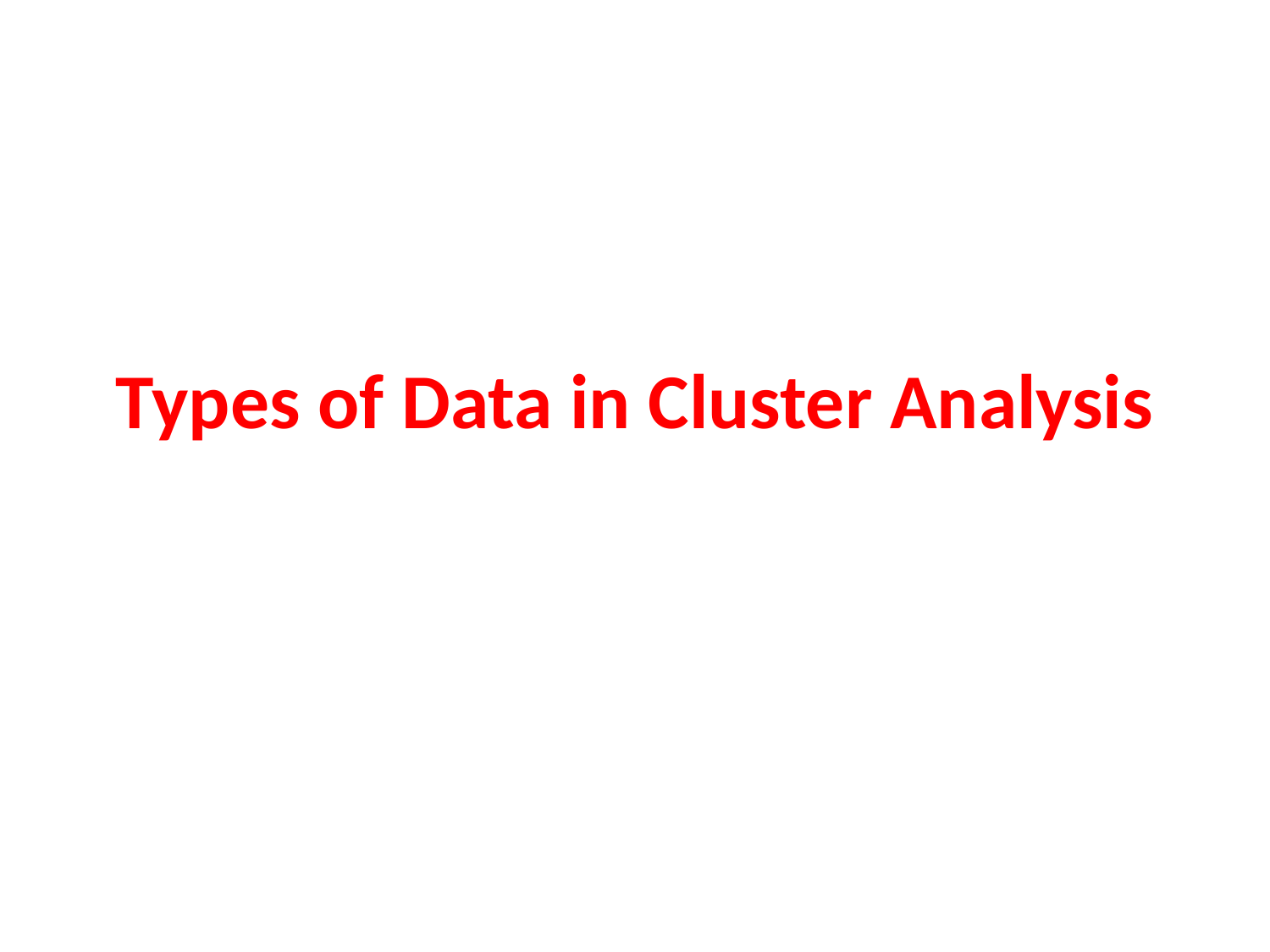

# Types of Data in Cluster Analysis